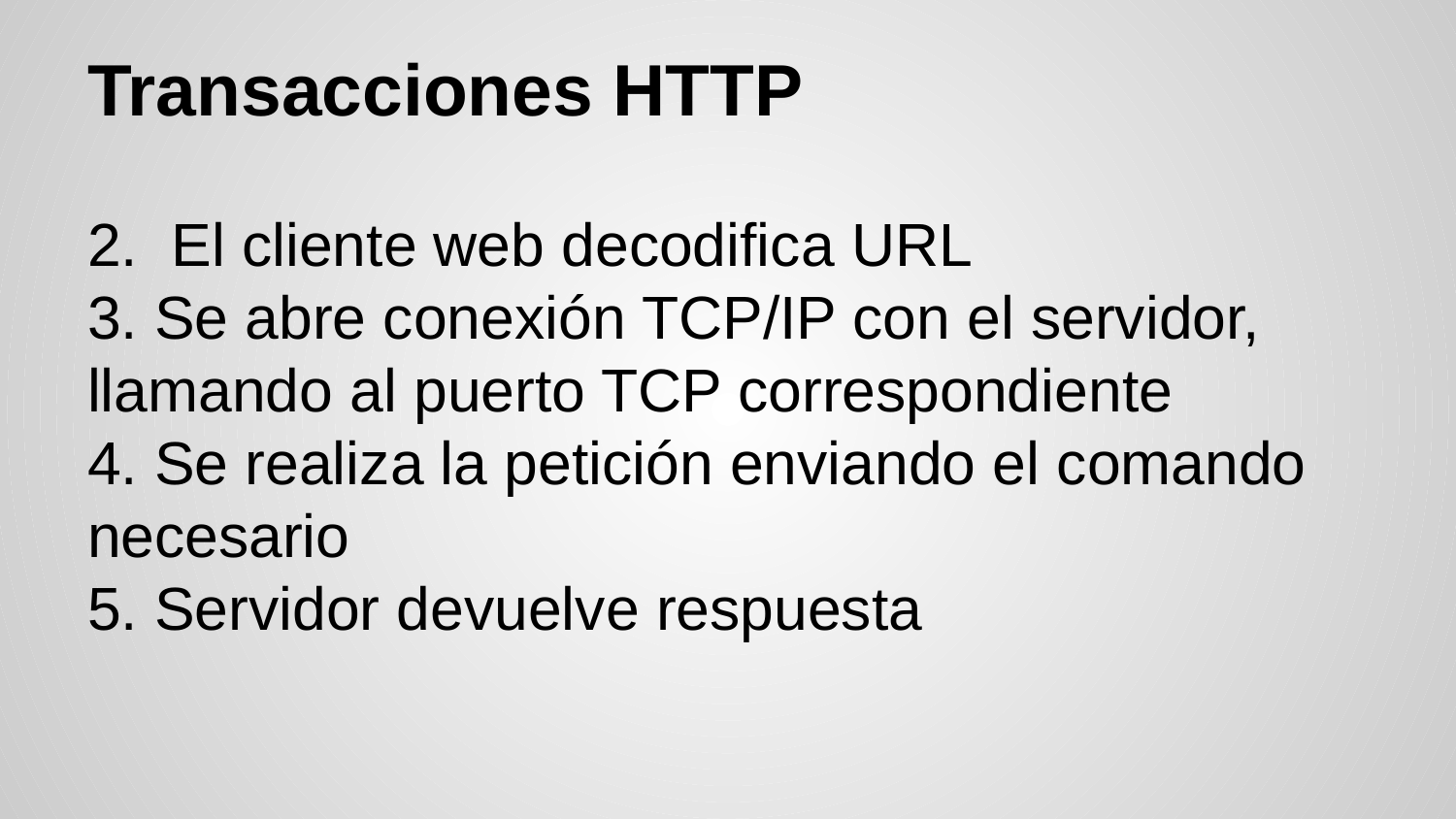

# Transacciones HTTP

2.  El cliente web decodifica URL
3. Se abre conexión TCP/IP con el servidor,
llamando al puerto TCP correspondiente
4. Se realiza la petición enviando el comando necesario
5. Servidor devuelve respuesta